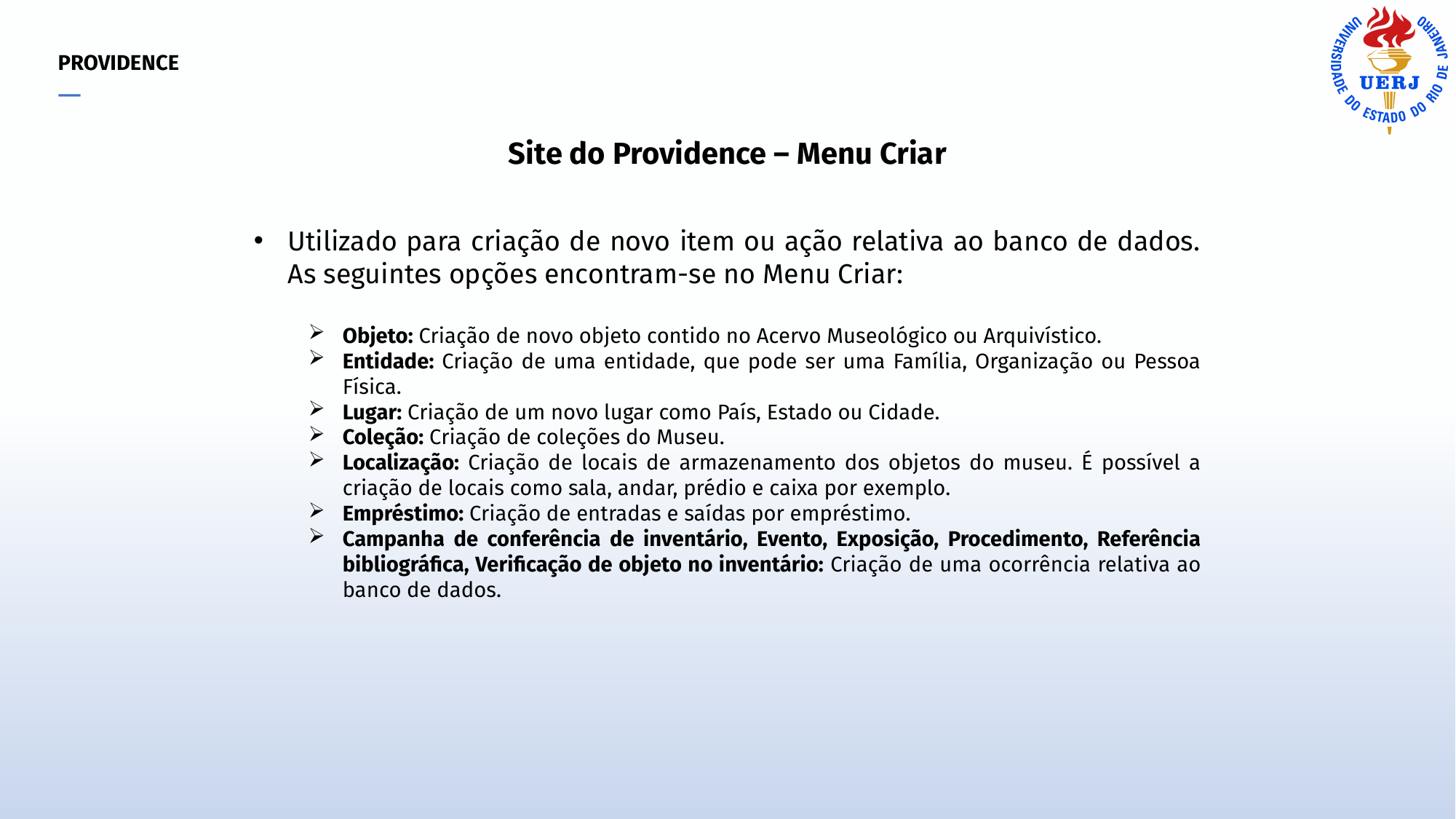

PROVIDENCE
—
Site do Providence – Menu Criar
Utilizado para criação de novo item ou ação relativa ao banco de dados. As seguintes opções encontram-se no Menu Criar:

Objeto: Criação de novo objeto contido no Acervo Museológico ou Arquivístico.
Entidade: Criação de uma entidade, que pode ser uma Família, Organização ou Pessoa Física.
Lugar: Criação de um novo lugar como País, Estado ou Cidade.
Coleção: Criação de coleções do Museu.
Localização: Criação de locais de armazenamento dos objetos do museu. É possível a criação de locais como sala, andar, prédio e caixa por exemplo.
Empréstimo: Criação de entradas e saídas por empréstimo.
Campanha de conferência de inventário, Evento, Exposição, Procedimento, Referência bibliográfica, Verificação de objeto no inventário: Criação de uma ocorrência relativa ao banco de dados.